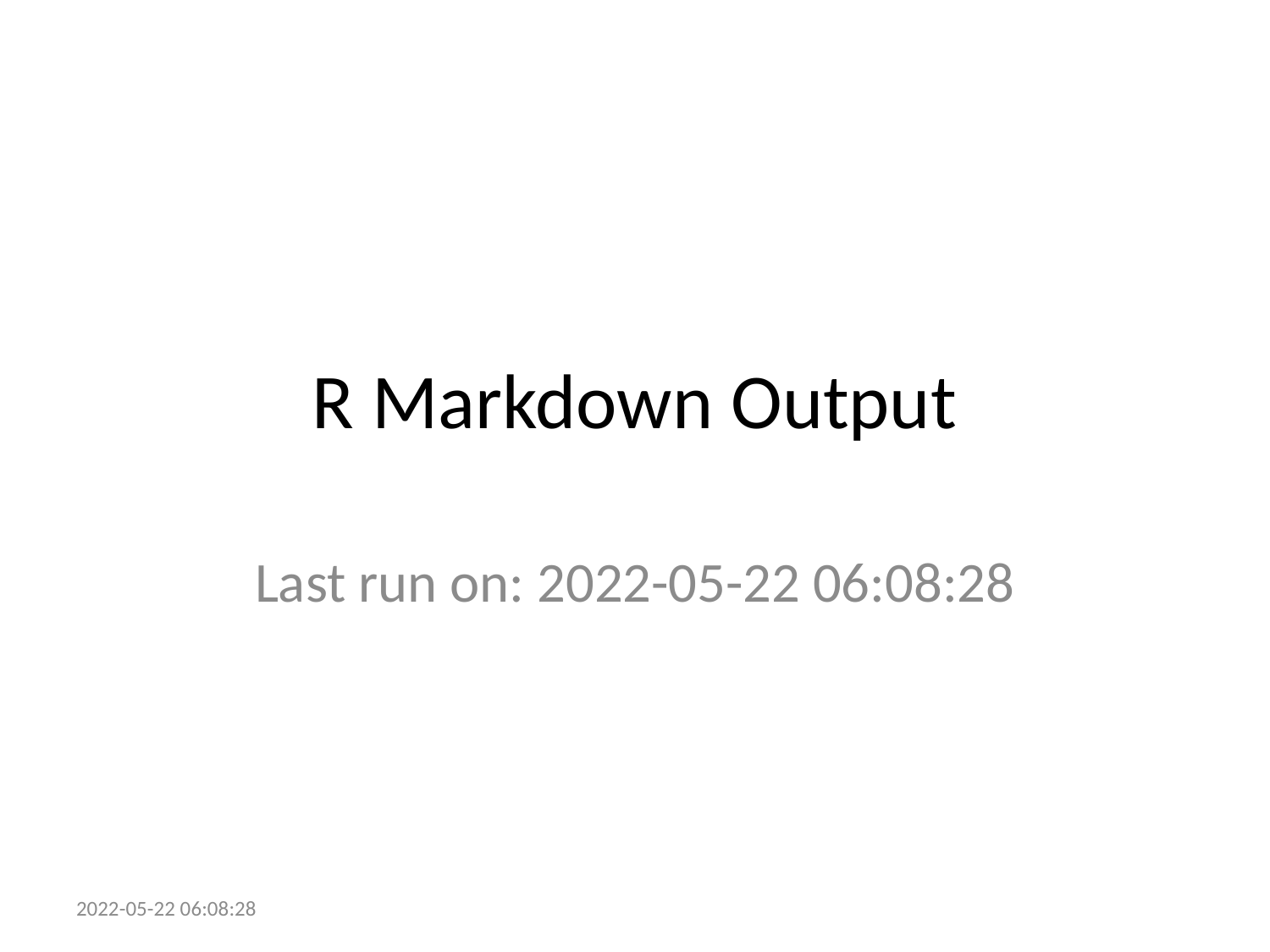

# R Markdown Output
Last run on: 2022-05-22 06:08:28
2022-05-22 06:08:28